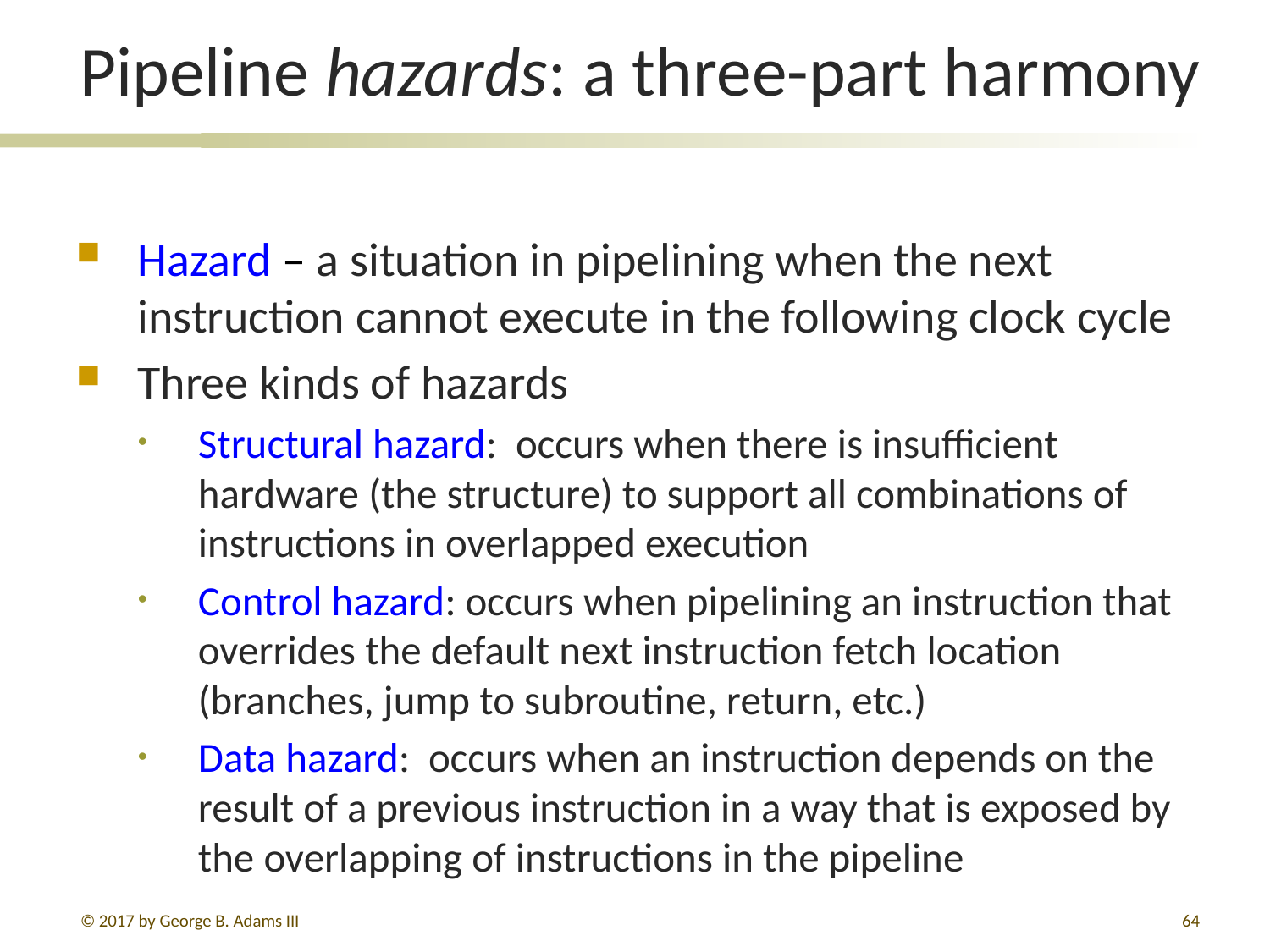

# Pipeline hazards: a three-part harmony
Hazard – a situation in pipelining when the next instruction cannot execute in the following clock cycle
Three kinds of hazards
Structural hazard:  occurs when there is insufficient hardware (the structure) to support all combinations of instructions in overlapped execution
Control hazard: occurs when pipelining an instruction that overrides the default next instruction fetch location (branches, jump to subroutine, return, etc.)
Data hazard:  occurs when an instruction depends on the result of a previous instruction in a way that is exposed by the overlapping of instructions in the pipeline

© 2017 by George B. Adams III
64